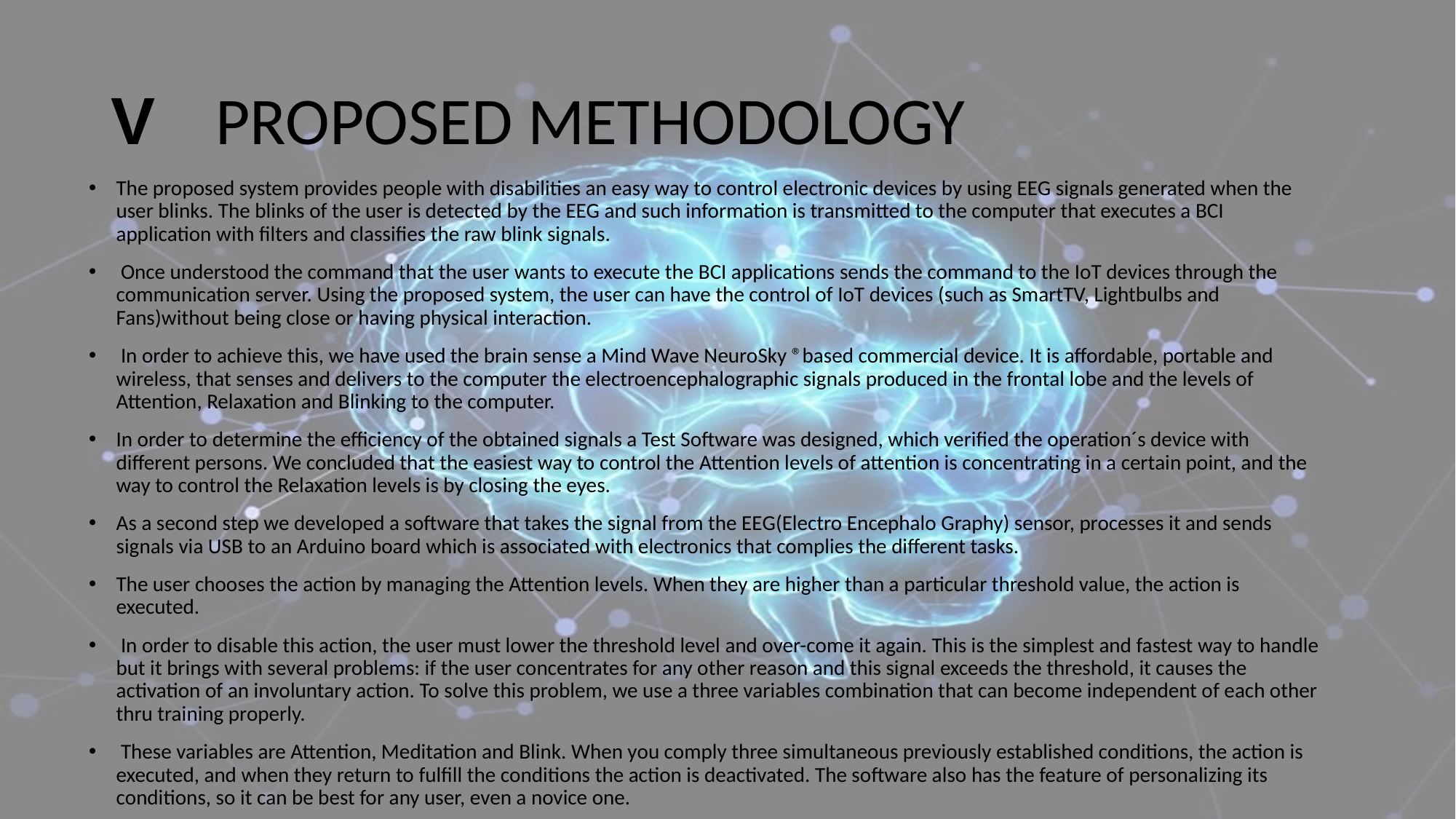

# V    PROPOSED METHODOLOGY
The proposed system provides people with disabilities an easy way to control electronic devices by using EEG signals generated when the user blinks. The blinks of the user is detected by the EEG and such information is transmitted to the computer that executes a BCI application with filters and classifies the raw blink signals.
 Once understood the command that the user wants to execute the BCI applications sends the command to the IoT devices through the communication server. Using the proposed system, the user can have the control of IoT devices (such as SmartTV, Lightbulbs and Fans)without being close or having physical interaction.
 In order to achieve this, we have used the brain sense a Mind Wave NeuroSky ®based commercial device. It is affordable, portable and wireless, that senses and delivers to the computer the electroencephalographic signals produced in the frontal lobe and the levels of Attention, Relaxation and Blinking to the computer.
In order to determine the efficiency of the obtained signals a Test Software was designed, which verified the operation´s device with different persons. We concluded that the easiest way to control the Attention levels of attention is concentrating in a certain point, and the way to control the Relaxation levels is by closing the eyes.
As a second step we developed a software that takes the signal from the EEG(Electro Encephalo Graphy) sensor, processes it and sends signals via USB to an Arduino board which is associated with electronics that complies the different tasks.
The user chooses the action by managing the Attention levels. When they are higher than a particular threshold value, the action is executed.
 In order to disable this action, the user must lower the threshold level and over-come it again. This is the simplest and fastest way to handle but it brings with several problems: if the user concentrates for any other reason and this signal exceeds the threshold, it causes the activation of an involuntary action. To solve this problem, we use a three variables combination that can become independent of each other thru training properly.
 These variables are Attention, Meditation and Blink. When you comply three simultaneous previously established conditions, the action is executed, and when they return to fulfill the conditions the action is deactivated. The software also has the feature of personalizing its conditions, so it can be best for any user, even a novice one.